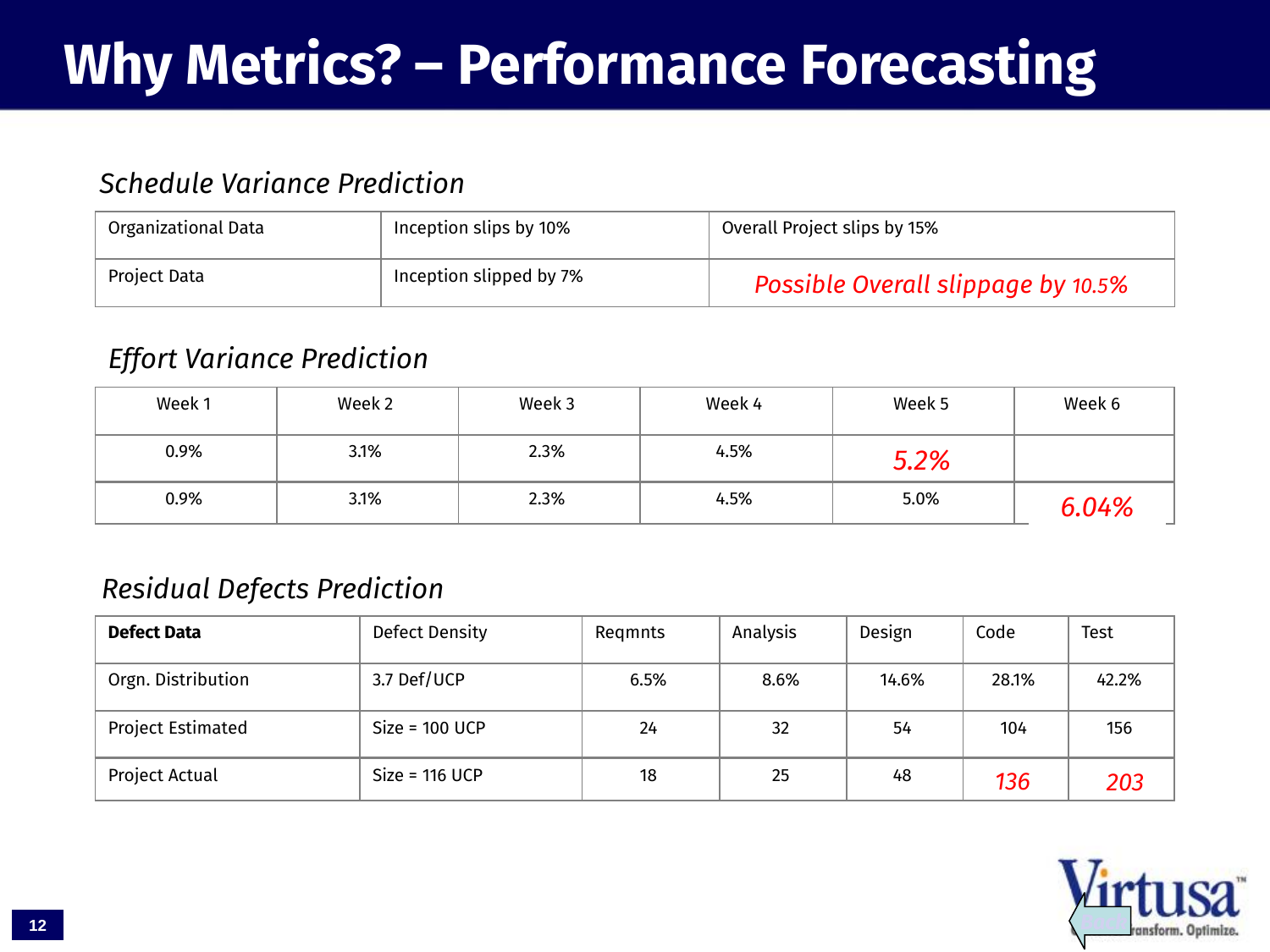

Why Metrics? – Performance Forecasting
Schedule Variance Prediction
| Organizational Data | Inception slips by 10% | Overall Project slips by 15% |
| --- | --- | --- |
| Project Data | Inception slipped by 7% |  |
Possible Overall slippage by 10.5%
Effort Variance Prediction
| Week 1 | Week 2 | Week 3 | Week 4 | Week 5 | Week 6 |
| --- | --- | --- | --- | --- | --- |
| 0.9% | 3.1% | 2.3% | 4.5% |  |  |
5.2%
| 0.9% | 3.1% | 2.3% | 4.5% | 5.0% |  |
| --- | --- | --- | --- | --- | --- |
6.04%
Residual Defects Prediction
| Defect Data | Defect Density | Reqmnts | Analysis | Design | Code | Test |
| --- | --- | --- | --- | --- | --- | --- |
| Orgn. Distribution | 3.7 Def/UCP | 6.5% | 8.6% | 14.6% | 28.1% | 42.2% |
| Project Estimated | Size = 100 UCP | 24 | 32 | 54 | 104 | 156 |
| --- | --- | --- | --- | --- | --- | --- |
| Project Actual | Size = 116 UCP | 18 | 25 | 48 |  |  |
| --- | --- | --- | --- | --- | --- | --- |
136
203
Back